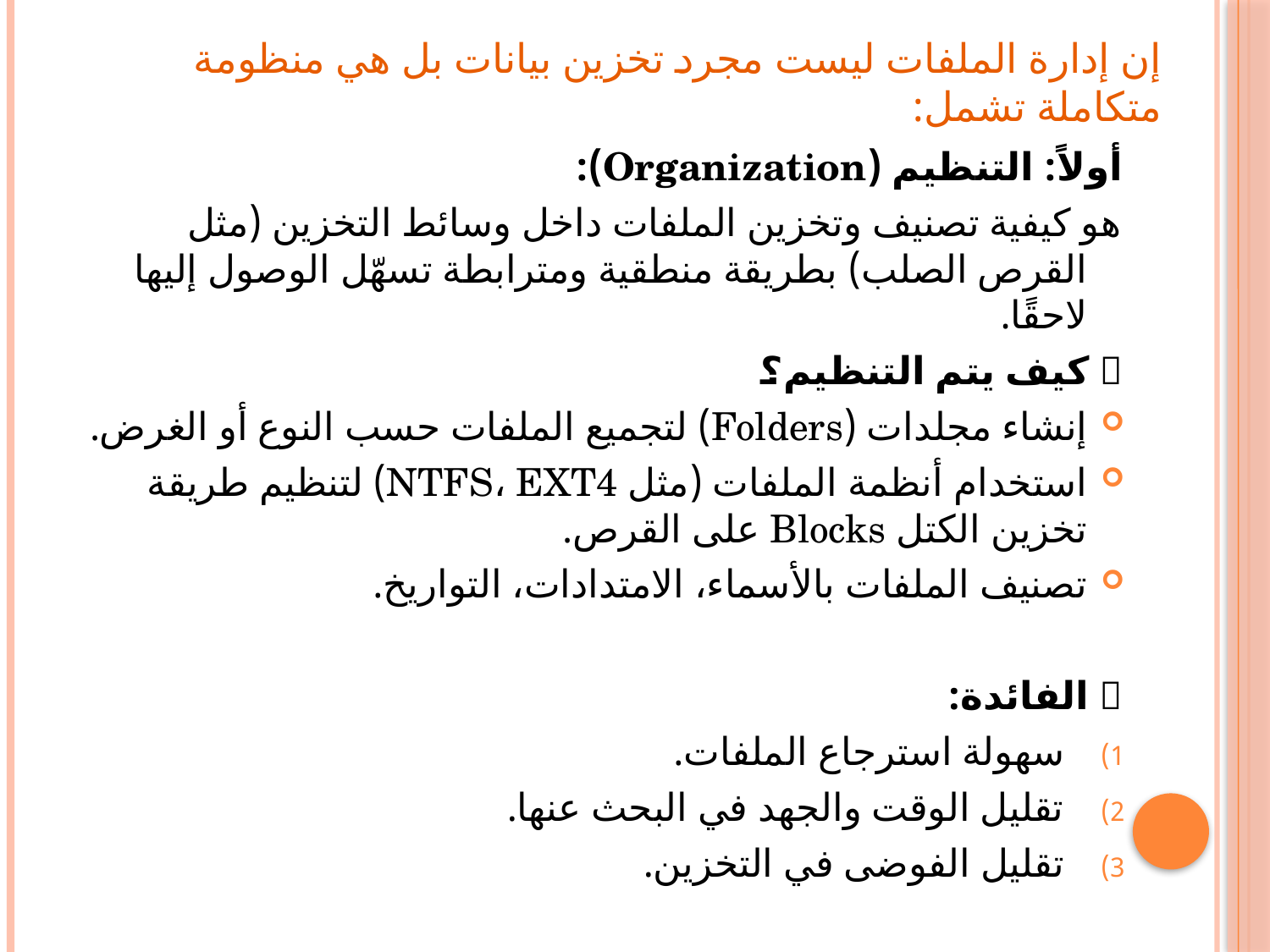

# إن إدارة الملفات ليست مجرد تخزين بيانات بل هي منظومة متكاملة تشمل:
أولاً: التنظيم (Organization):
هو كيفية تصنيف وتخزين الملفات داخل وسائط التخزين (مثل القرص الصلب) بطريقة منطقية ومترابطة تسهّل الوصول إليها لاحقًا.
🔹 كيف يتم التنظيم؟
إنشاء مجلدات (Folders) لتجميع الملفات حسب النوع أو الغرض.
استخدام أنظمة الملفات (مثل NTFS، EXT4) لتنظيم طريقة تخزين الكتل Blocks على القرص.
تصنيف الملفات بالأسماء، الامتدادات، التواريخ.

🎯 الفائدة:
سهولة استرجاع الملفات.
تقليل الوقت والجهد في البحث عنها.
تقليل الفوضى في التخزين.